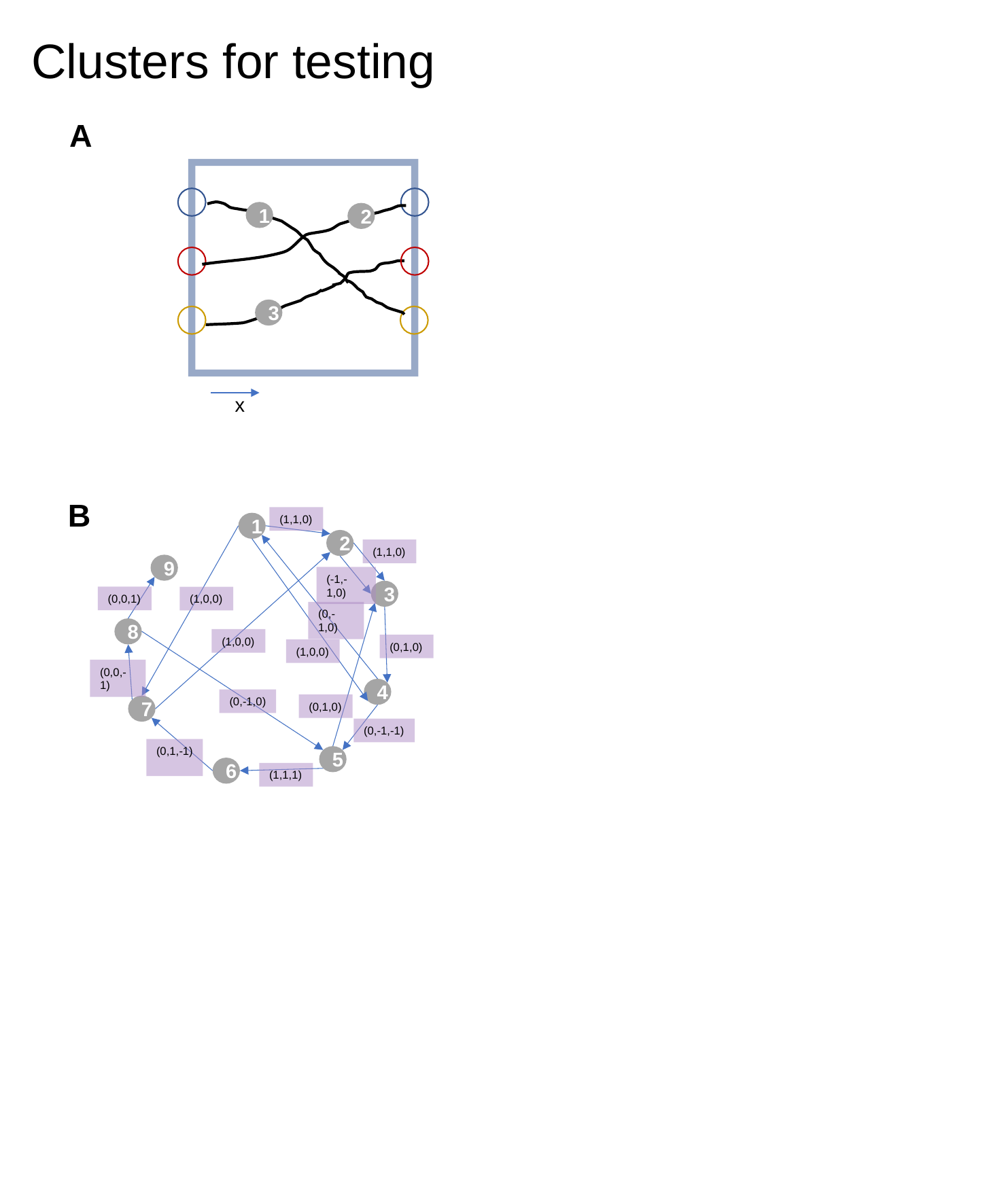

# Clusters for testing
A

1
2

3

x
B
(1,1,0)
1
2
(1,1,0)
9
(-1,-1,0)
3
(0,0,1)
(1,0,0)
(0,-1,0)
8
(1,0,0)
(0,1,0)
(1,0,0)
(0,0,-1)
4
(0,-1,0)
(0,1,0)
7
(0,-1,-1)
(0,1,-1)
5
6
(1,1,1)